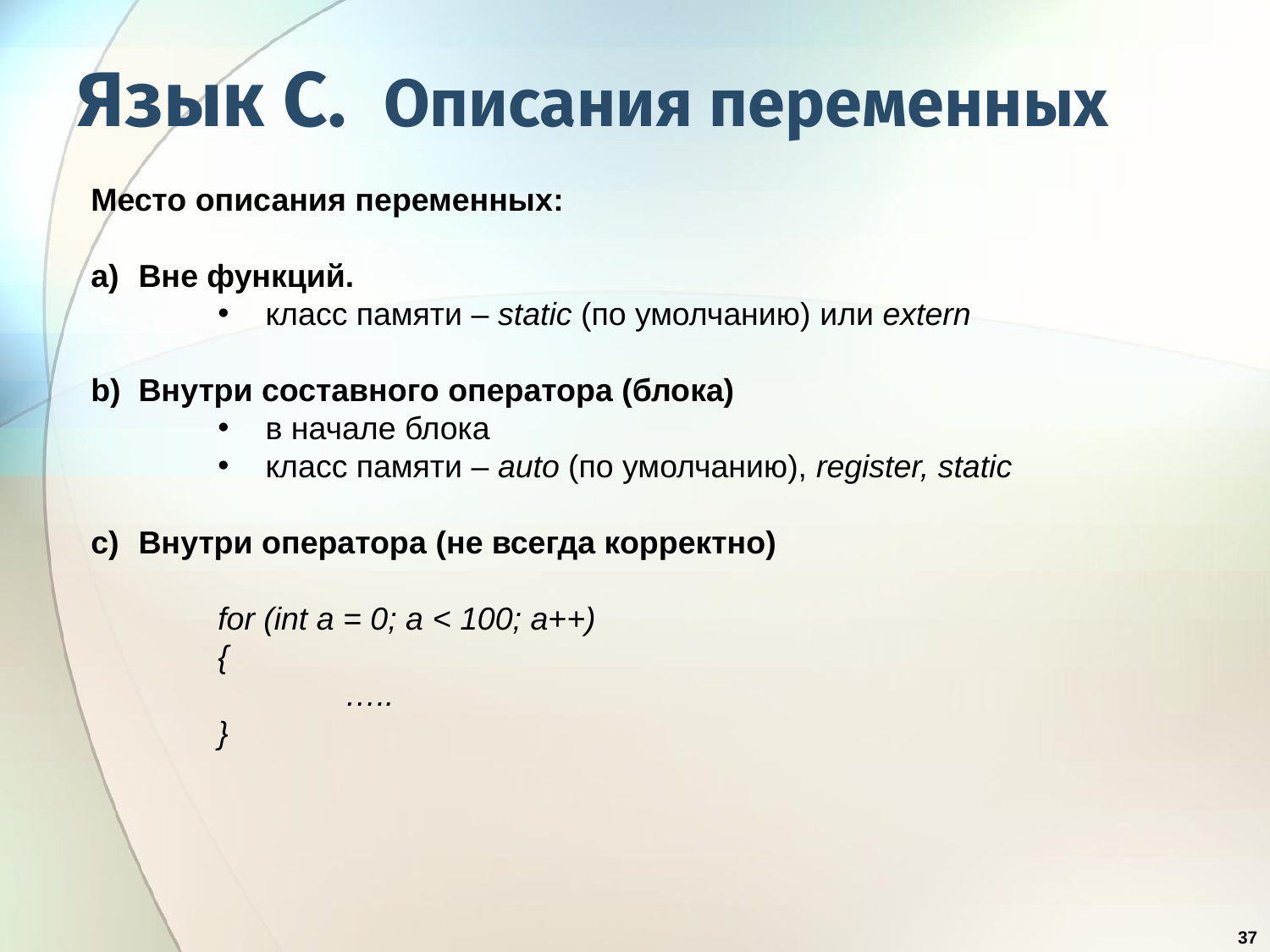

# Язык С.  Описания переменных
Место описания переменных:

Вне функций.
класс памяти – static (по умолчанию) или extern

Внутри составного оператора (блока)
в начале блока
класс памяти – auto (по умолчанию), register, static

Внутри оператора (не всегда корректно)

	for (int a = 0; a < 100; a++)
	{
		…..
	}
37